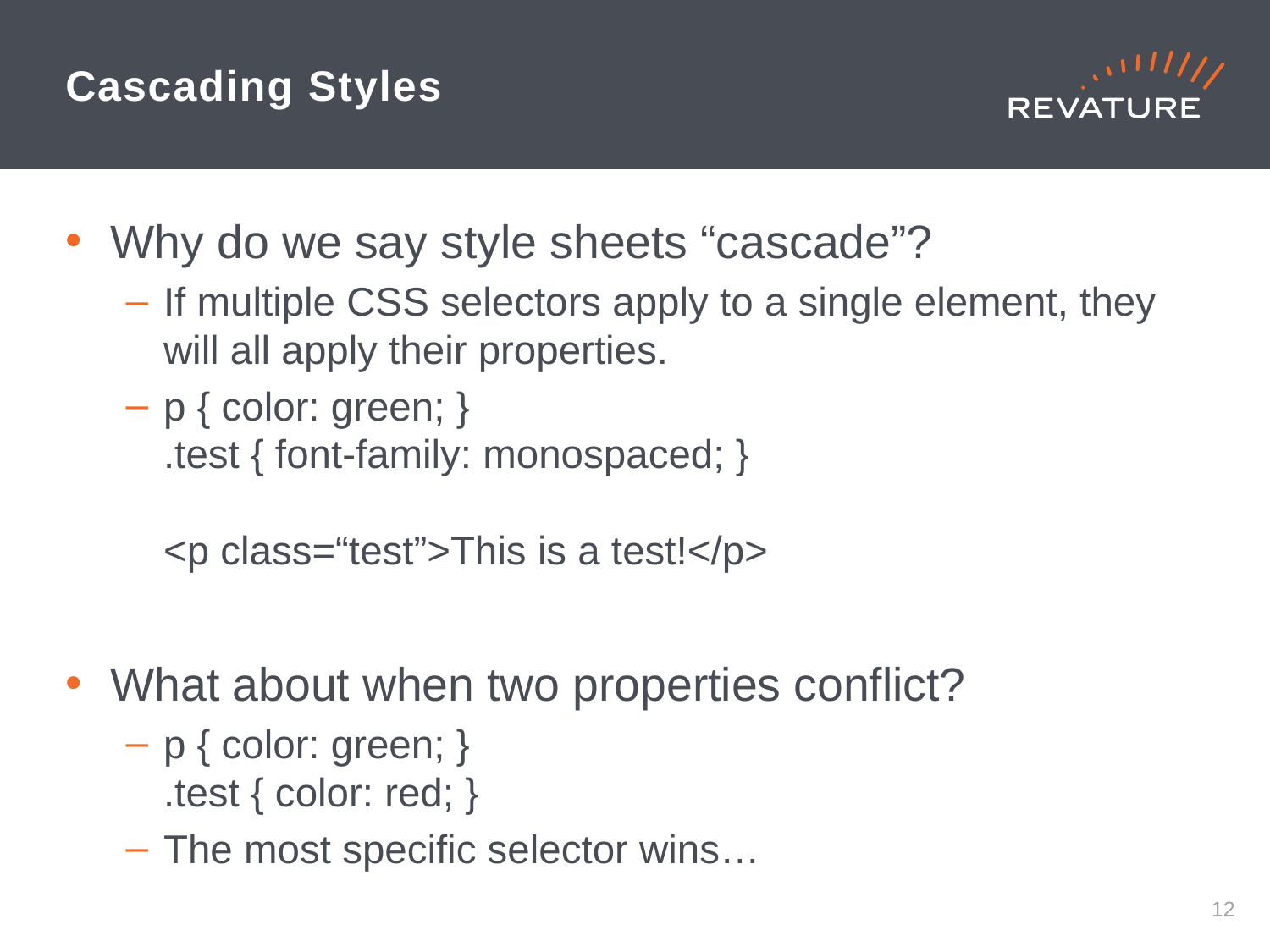

# Cascading Styles
Why do we say style sheets “cascade”?
If multiple CSS selectors apply to a single element, they will all apply their properties.
p { color: green; }
.test { font-family: monospaced; }
<p class=“test”>This is a test!</p>

What about when two properties conflict?
p { color: green; }
.test { color: red; }
The most specific selector wins…
12